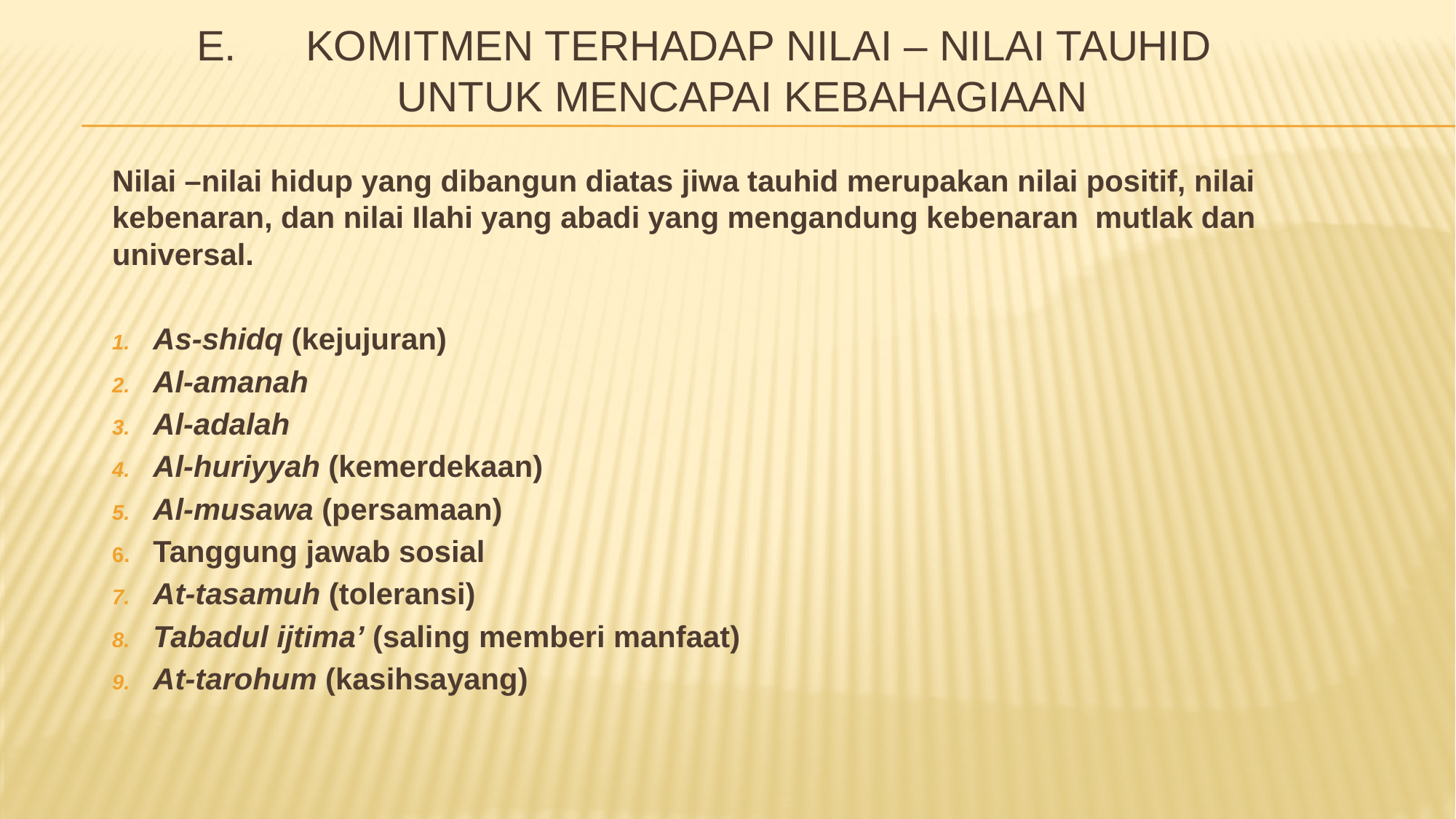

# E.	Komitmen terhadap nilai – nilai Tauhid untuk mencapai Kebahagiaan
Nilai –nilai hidup yang dibangun diatas jiwa tauhid merupakan nilai positif, nilai kebenaran, dan nilai Ilahi yang abadi yang mengandung kebenaran  mutlak dan universal.

As-shidq (kejujuran)
Al-amanah
Al-adalah
Al-huriyyah (kemerdekaan)
Al-musawa (persamaan)
Tanggung jawab sosial
At-tasamuh (toleransi)
Tabadul ijtima’ (saling memberi manfaat)
At-tarohum (kasihsayang)